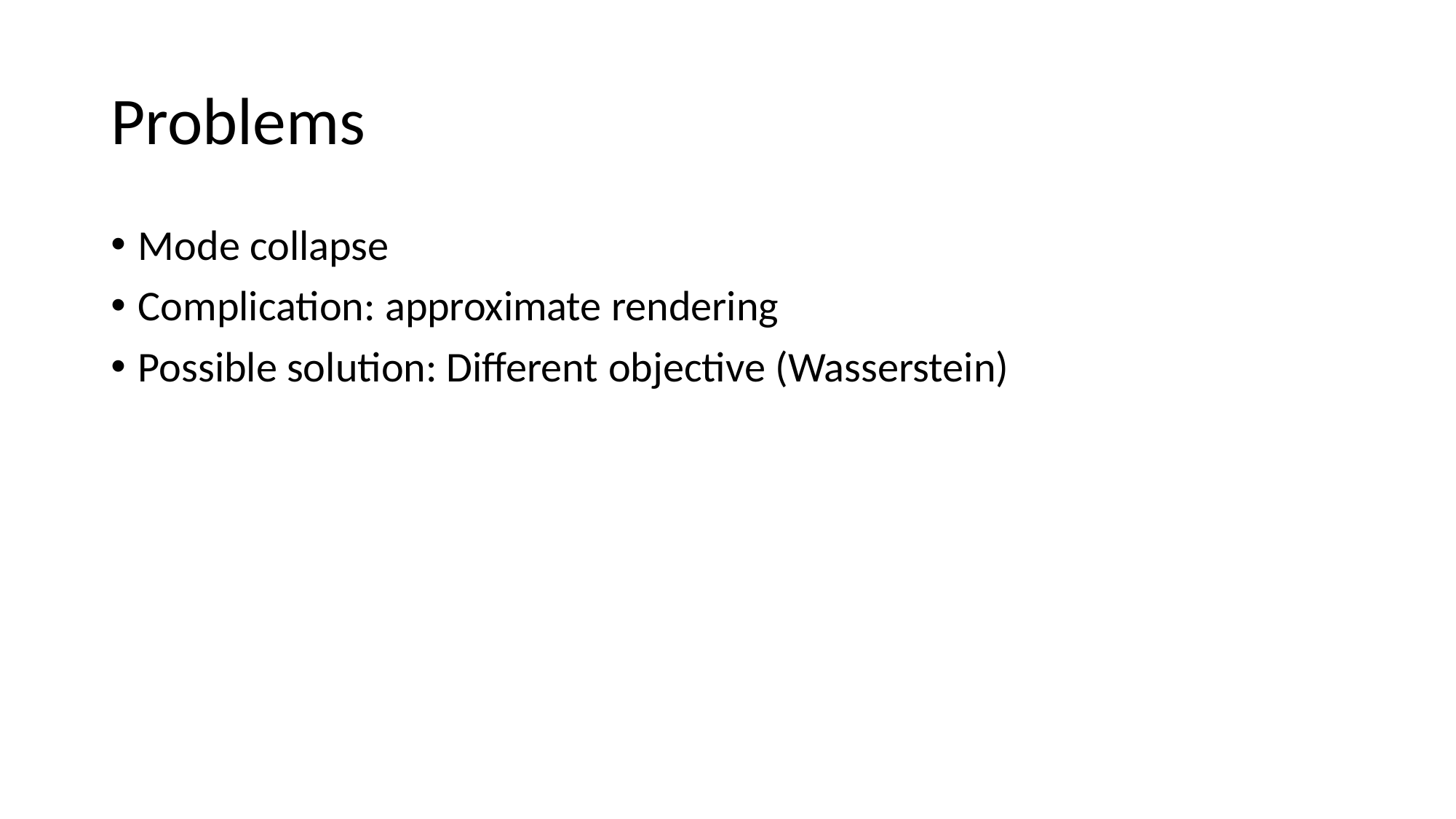

# Problems
Mode collapse
Complication: approximate rendering
Possible solution: Different objective (Wasserstein)